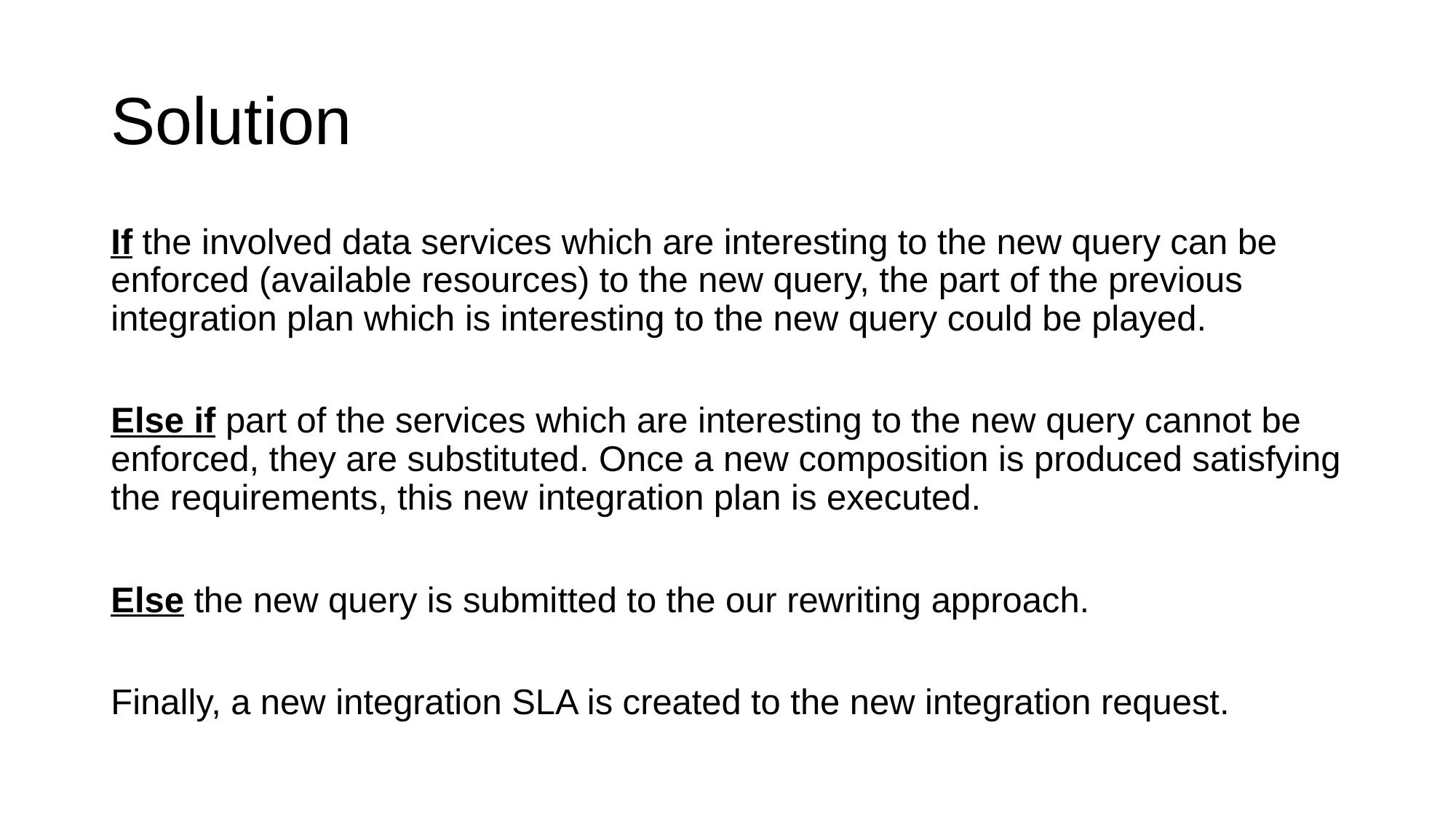

# Solution
If the involved data services which are interesting to the new query can be enforced (available resources) to the new query, the part of the previous integration plan which is interesting to the new query could be played.

Else if part of the services which are interesting to the new query cannot be enforced, they are substituted. Once a new composition is produced satisfying the requirements, this new integration plan is executed.

Else the new query is submitted to the our rewriting approach.

Finally, a new integration SLA is created to the new integration request.